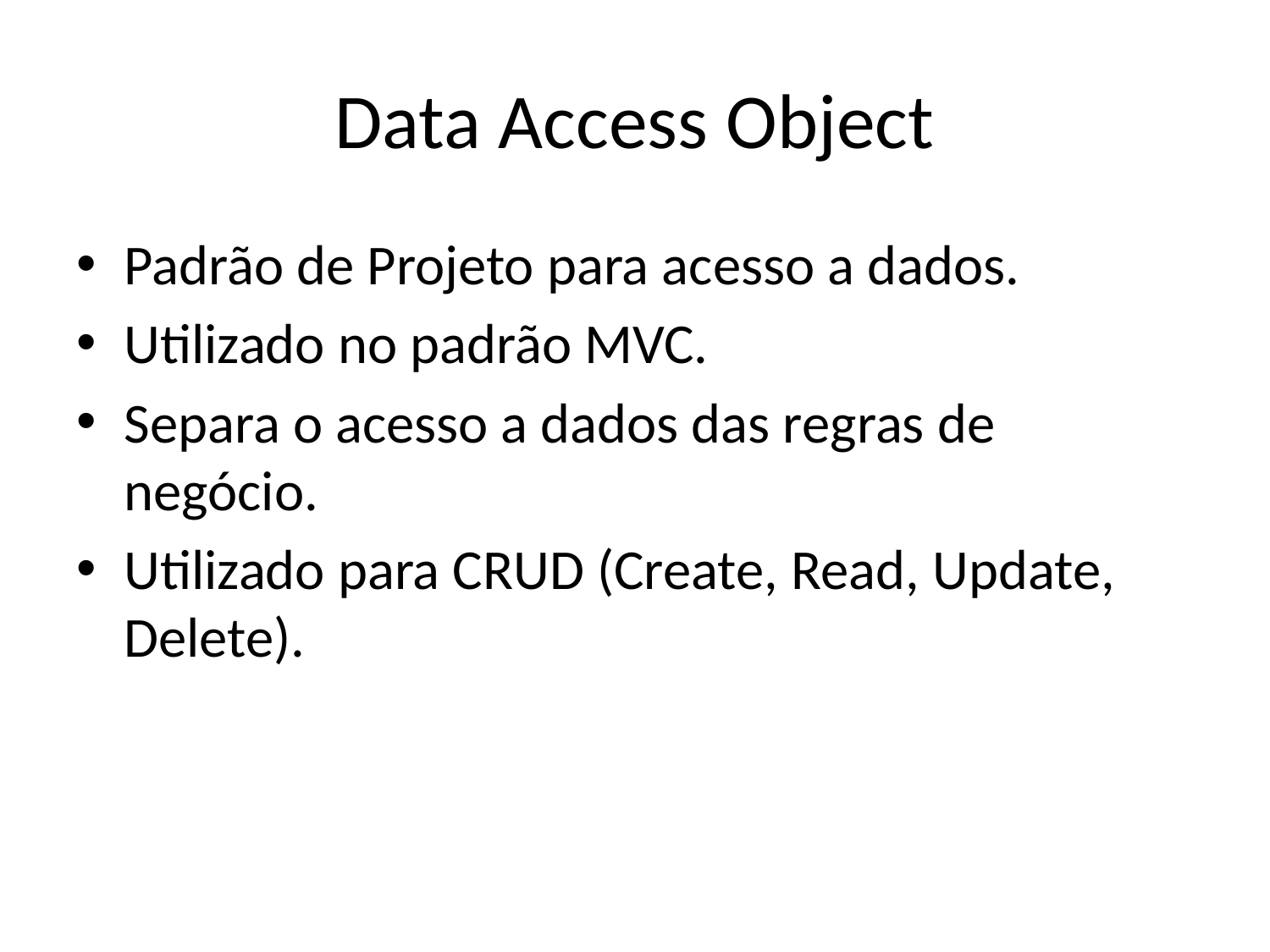

# Data Access Object
Padrão de Projeto para acesso a dados.
Utilizado no padrão MVC.
Separa o acesso a dados das regras de negócio.
Utilizado para CRUD (Create, Read, Update, Delete).